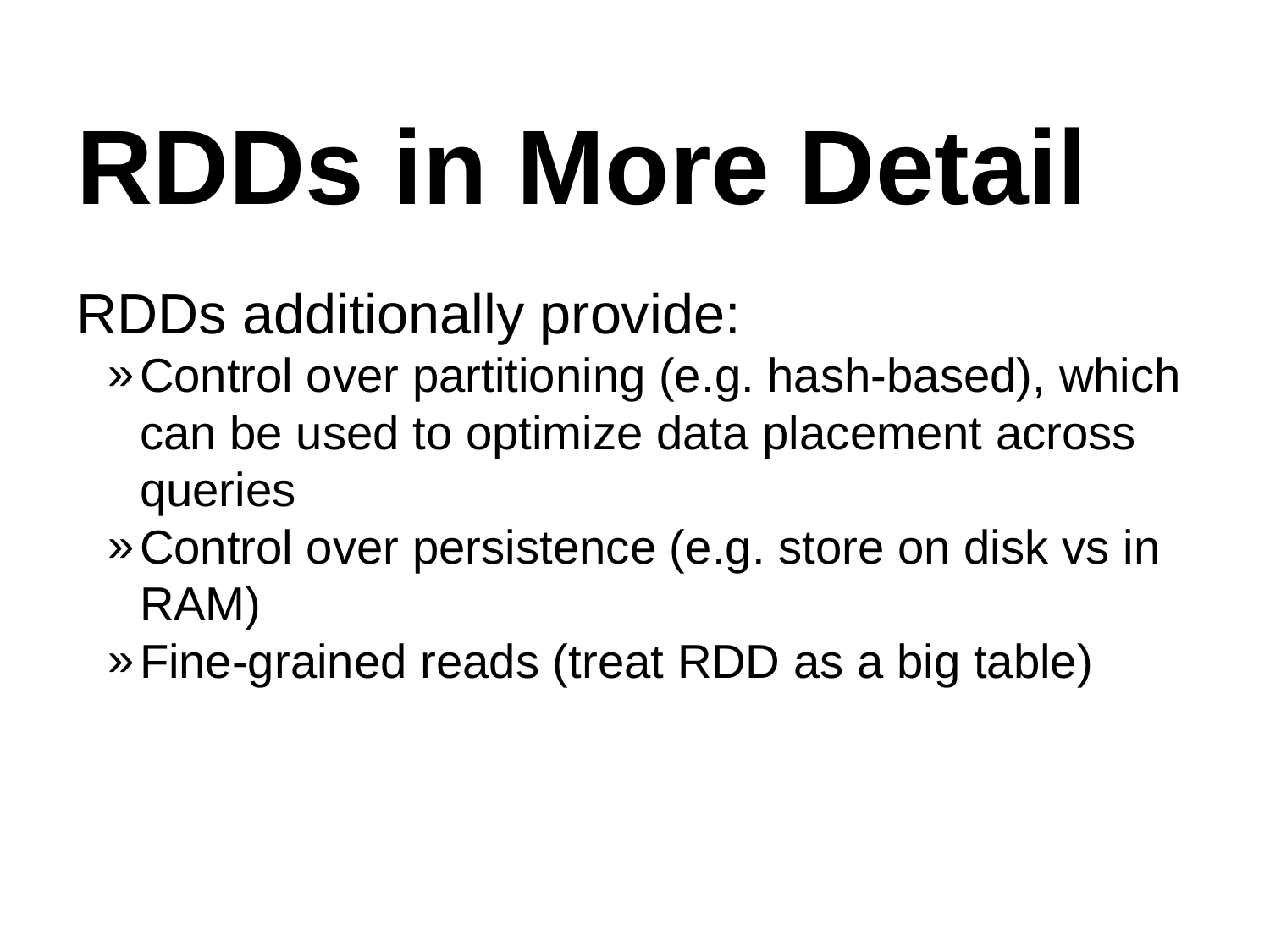

# RDDs in More Detail
RDDs additionally provide:
Control over partitioning (e.g. hash-based), which can be used to optimize data placement across queries
Control over persistence (e.g. store on disk vs in RAM)
Fine-grained reads (treat RDD as a big table)